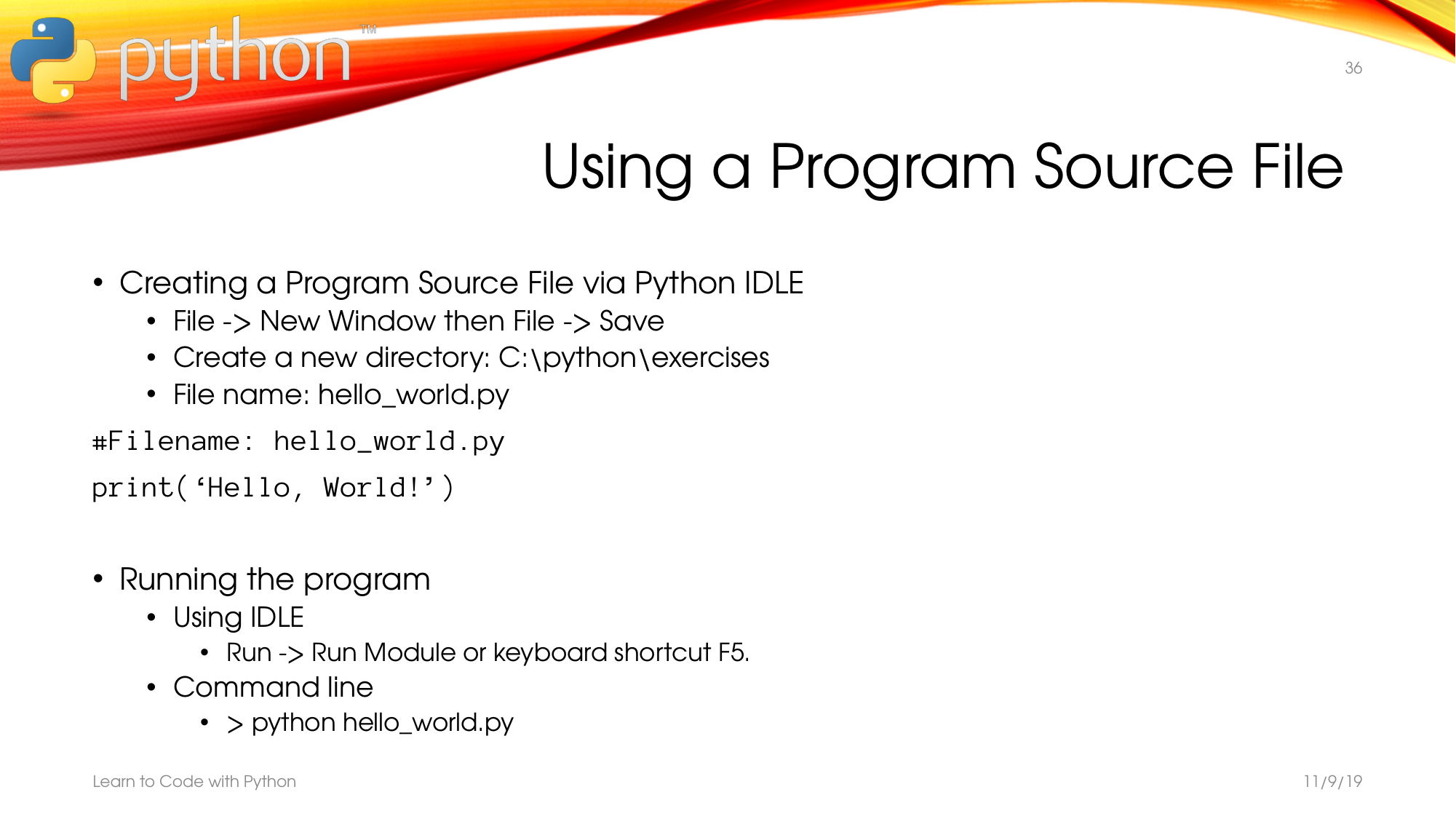

36
# Using a Program Source File
Creating a Program Source File via Python IDLE
File -> New Window then File -> Save
Create a new directory: C:\python\exercises
File name: hello_world.py
#Filename: hello_world.py
print(‘Hello, World!’)

Running the program
Using IDLE
Run -> Run Module or keyboard shortcut F5.
Command line
> python hello_world.py
Learn to Code with Python
11/9/19